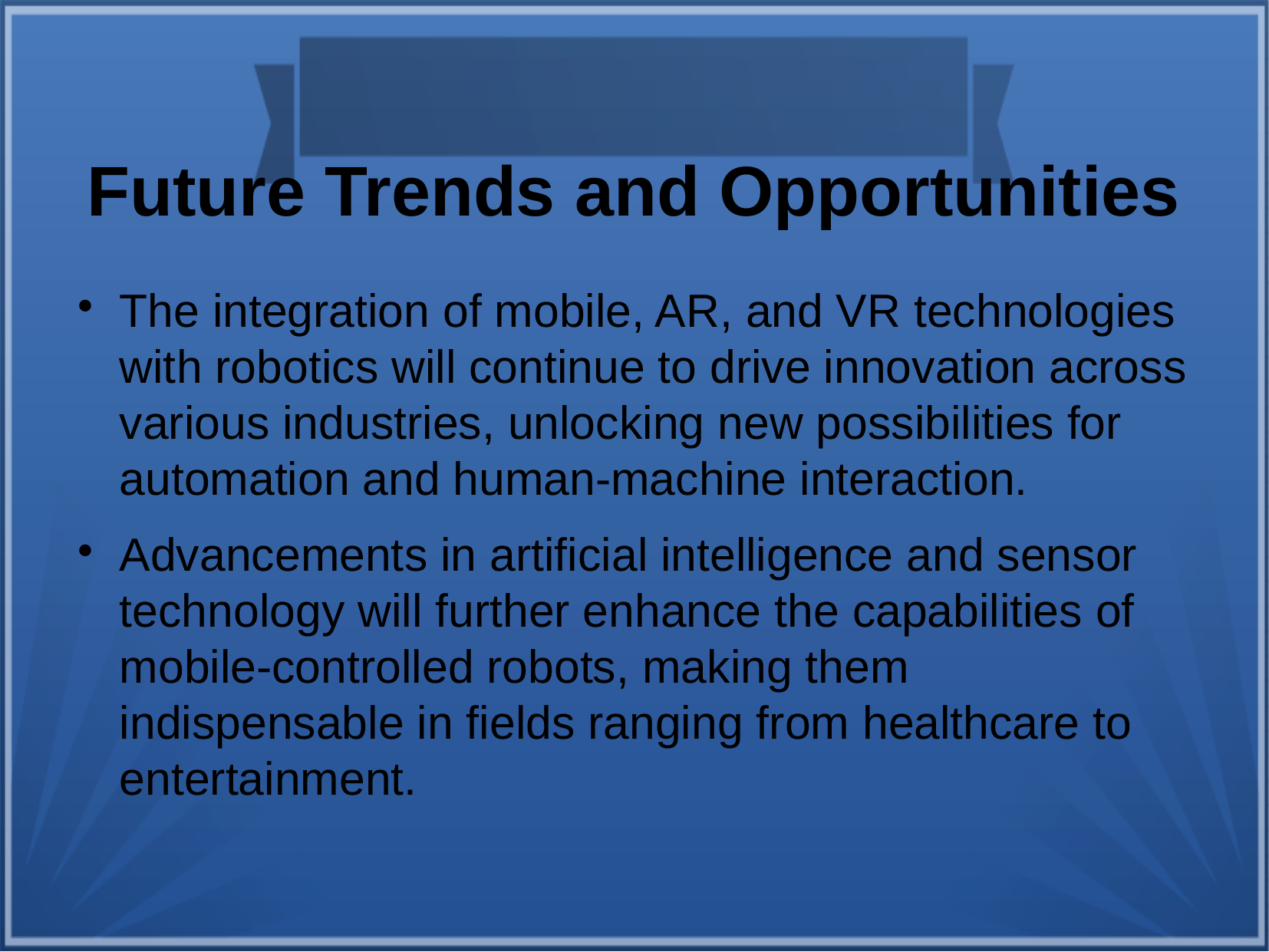

Future Trends and Opportunities
The integration of mobile, AR, and VR technologies with robotics will continue to drive innovation across various industries, unlocking new possibilities for automation and human-machine interaction.
Advancements in artificial intelligence and sensor technology will further enhance the capabilities of mobile-controlled robots, making them indispensable in fields ranging from healthcare to entertainment.